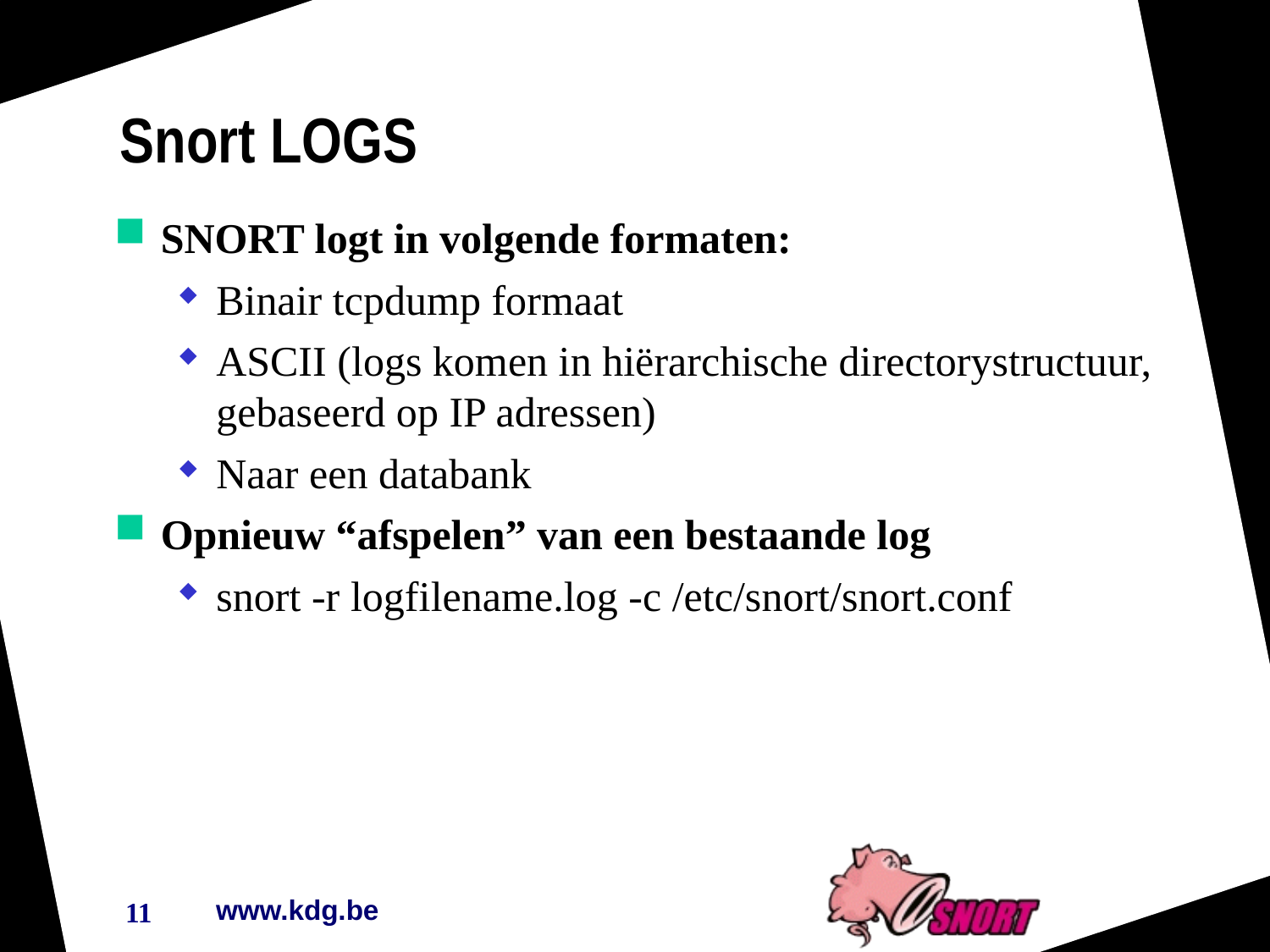

Snort LOGS
SNORT logt in volgende formaten:
Binair tcpdump formaat
ASCII (logs komen in hiërarchische directorystructuur, gebaseerd op IP adressen)
Naar een databank
Opnieuw “afspelen” van een bestaande log
snort -r logfilename.log -c /etc/snort/snort.conf